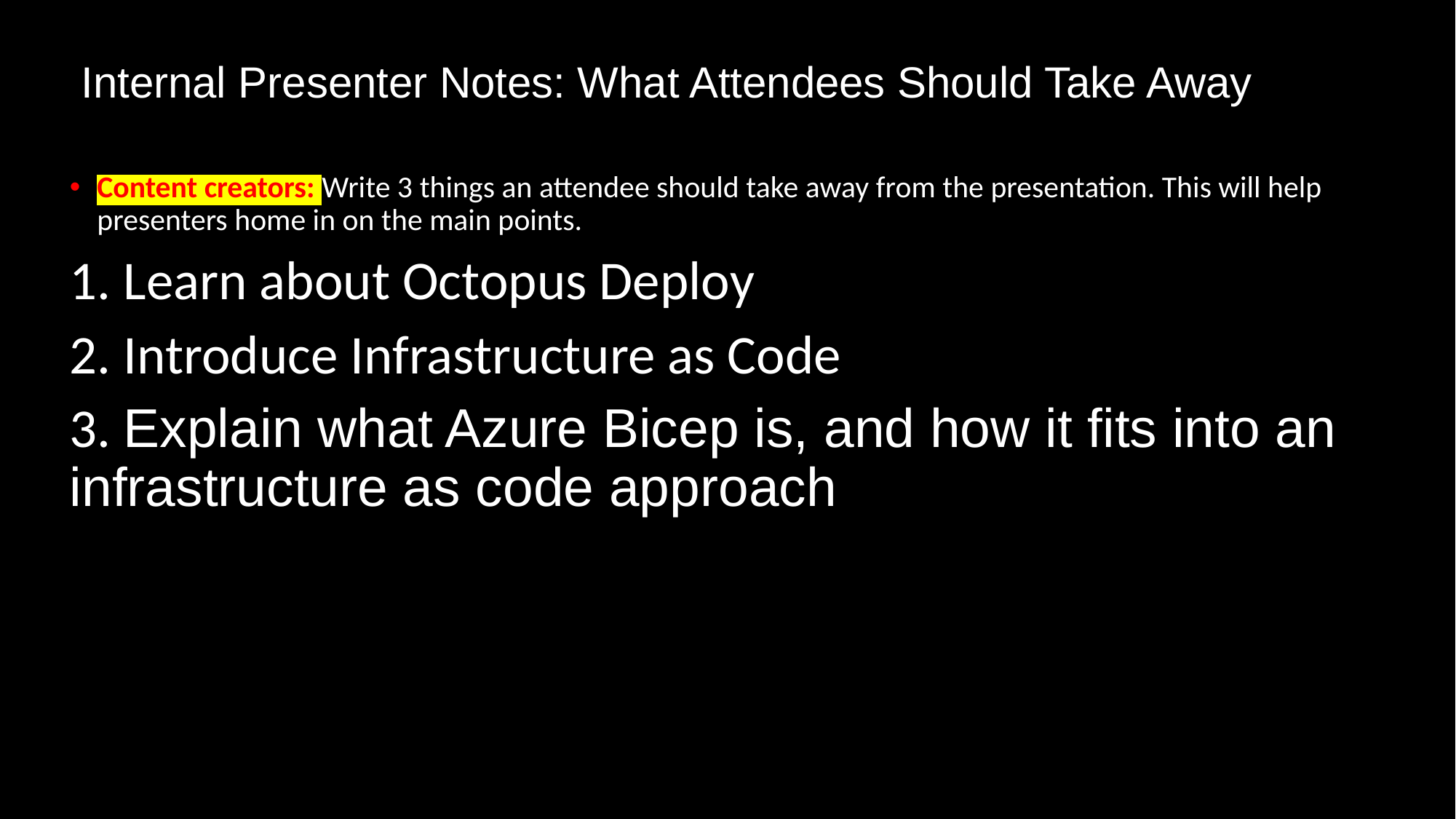

# Internal Presenter Notes: What Attendees Should Take Away
Content creators: Write 3 things an attendee should take away from the presentation. This will help presenters home in on the main points.
1. Learn about Octopus Deploy
2. Introduce Infrastructure as Code
3. Explain what Azure Bicep is, and how it fits into an infrastructure as code approach